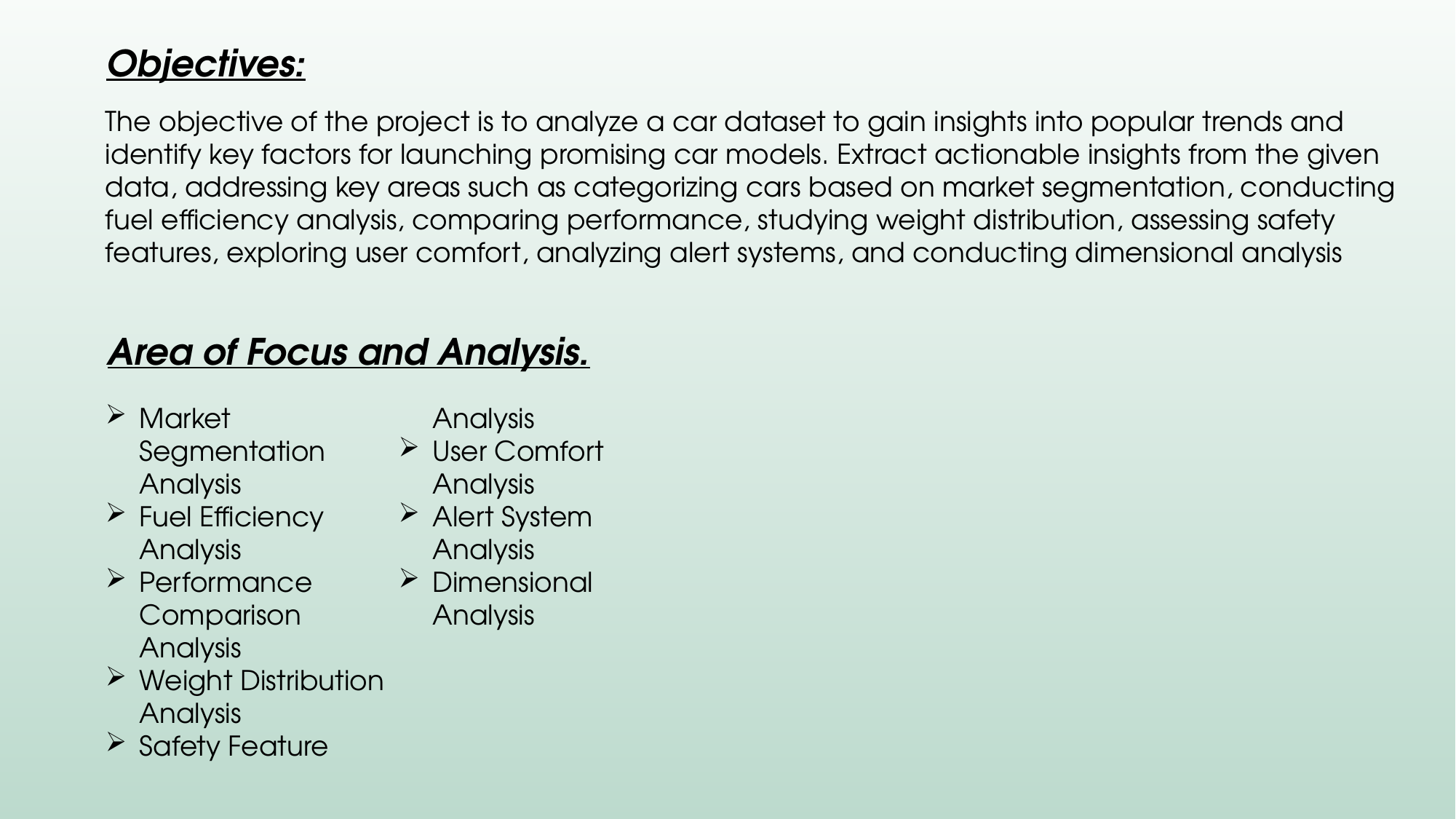

Objectives:
The objective of the project is to analyze a car dataset to gain insights into popular trends and identify key factors for launching promising car models. Extract actionable insights from the given data, addressing key areas such as categorizing cars based on market segmentation, conducting fuel efficiency analysis, comparing performance, studying weight distribution, assessing safety features, exploring user comfort, analyzing alert systems, and conducting dimensional analysis
Area of Focus and Analysis.
Market Segmentation Analysis
Fuel Efficiency Analysis
Performance Comparison Analysis
Weight Distribution Analysis
Safety Feature Analysis
User Comfort Analysis
Alert System Analysis
Dimensional Analysis